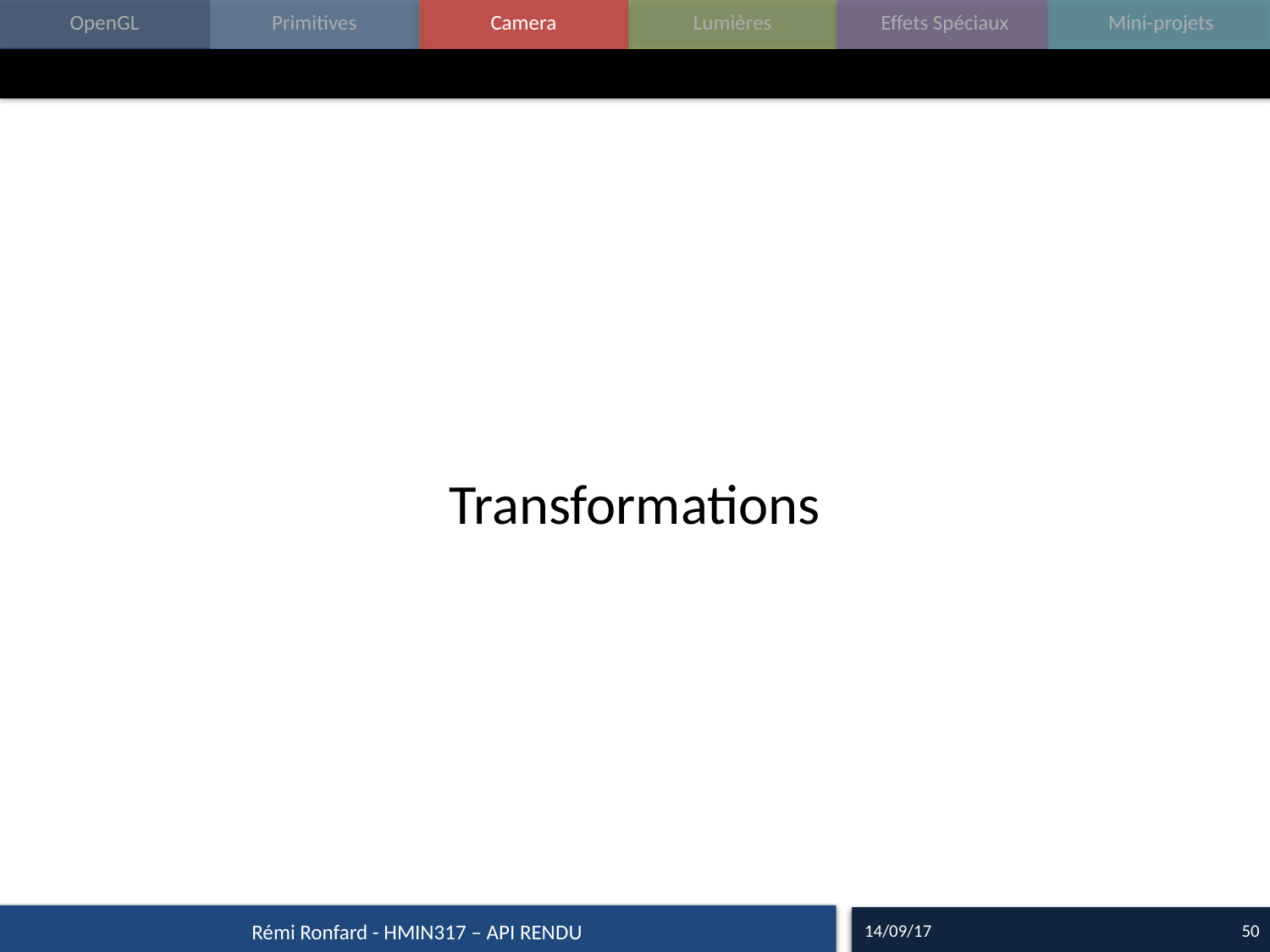

#
Transformations
14/09/17
50
Rémi Ronfard - HMIN317 – API RENDU